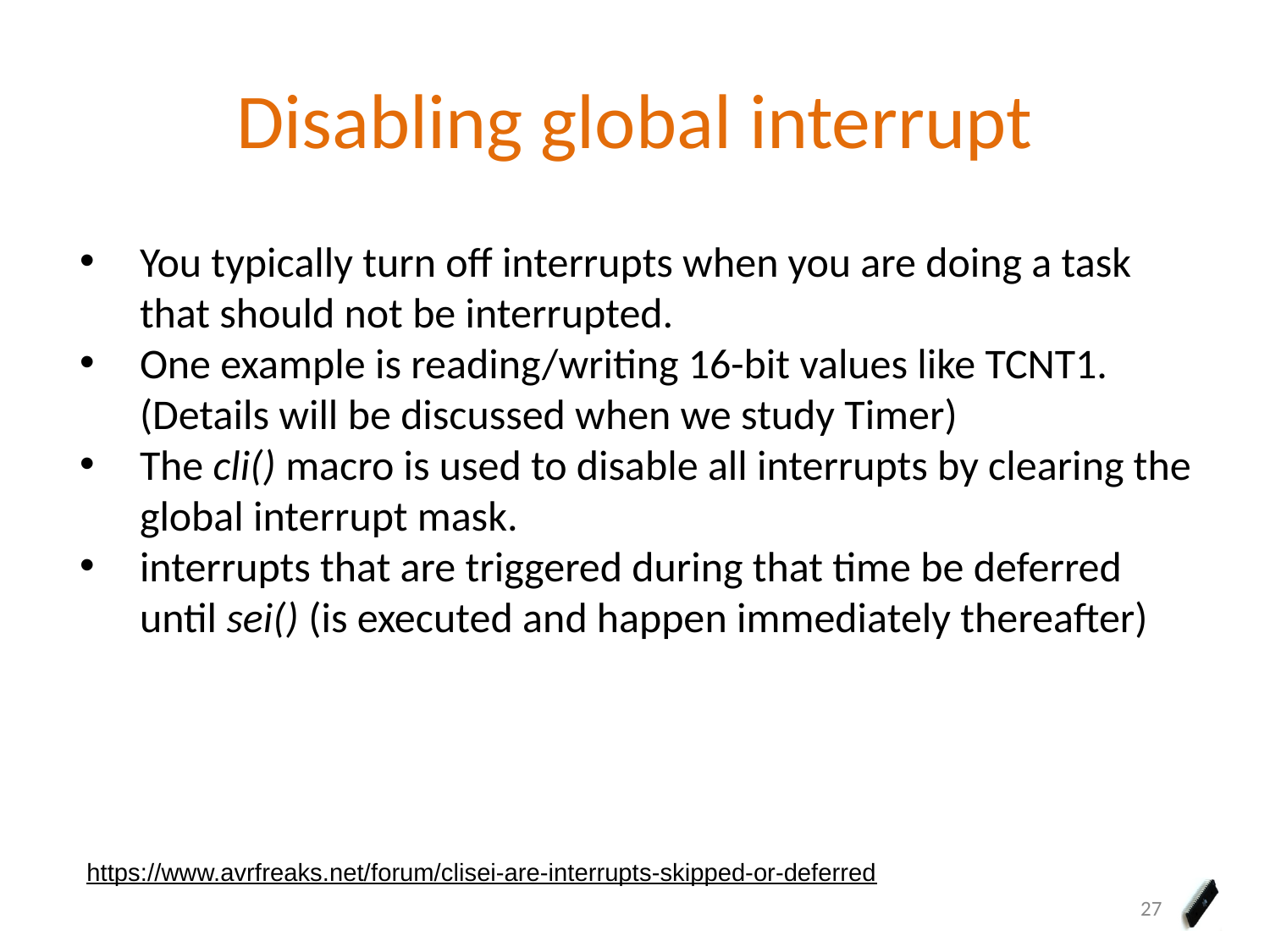

# Disabling global interrupt
You typically turn off interrupts when you are doing a task that should not be interrupted.
One example is reading/writing 16-bit values like TCNT1.  (Details will be discussed when we study Timer)
The cli() macro is used to disable all interrupts by clearing the global interrupt mask.
interrupts that are triggered during that time be deferred until sei() (is executed and happen immediately thereafter)
https://www.avrfreaks.net/forum/clisei-are-interrupts-skipped-or-deferred
27